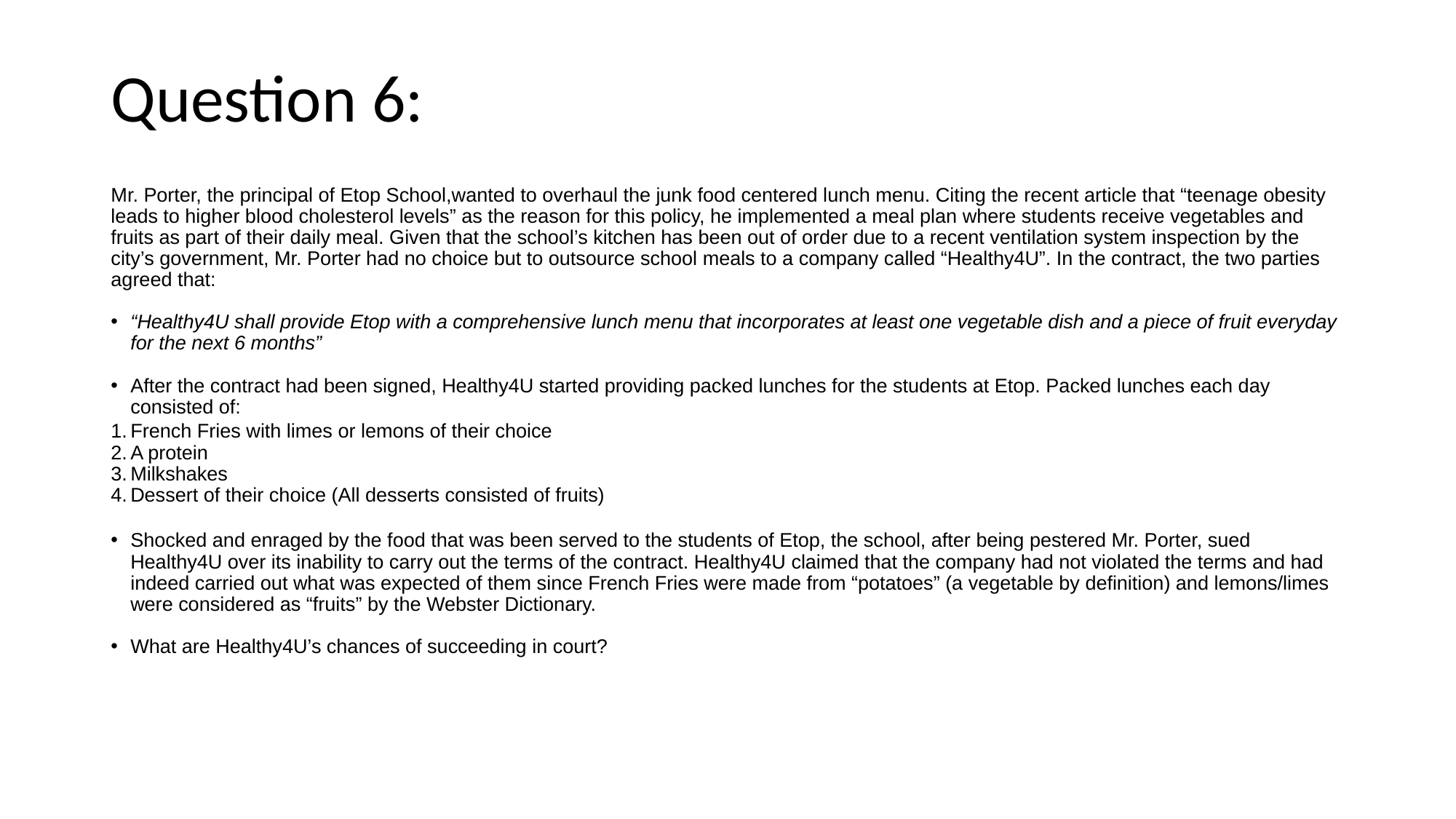

# Question 6:
Mr. Porter, the principal of Etop School,wanted to overhaul the junk food centered lunch menu. Citing the recent article that “teenage obesity leads to higher blood cholesterol levels” as the reason for this policy, he implemented a meal plan where students receive vegetables and fruits as part of their daily meal. Given that the school’s kitchen has been out of order due to a recent ventilation system inspection by the city’s government, Mr. Porter had no choice but to outsource school meals to a company called “Healthy4U”. In the contract, the two parties agreed that:

“Healthy4U shall provide Etop with a comprehensive lunch menu that incorporates at least one vegetable dish and a piece of fruit everyday for the next 6 months”

After the contract had been signed, Healthy4U started providing packed lunches for the students at Etop. Packed lunches each day consisted of:
French Fries with limes or lemons of their choice
A protein
Milkshakes
Dessert of their choice (All desserts consisted of fruits)

Shocked and enraged by the food that was been served to the students of Etop, the school, after being pestered Mr. Porter, sued Healthy4U over its inability to carry out the terms of the contract. Healthy4U claimed that the company had not violated the terms and had indeed carried out what was expected of them since French Fries were made from “potatoes” (a vegetable by definition) and lemons/limes were considered as “fruits” by the Webster Dictionary.

What are Healthy4U’s chances of succeeding in court?